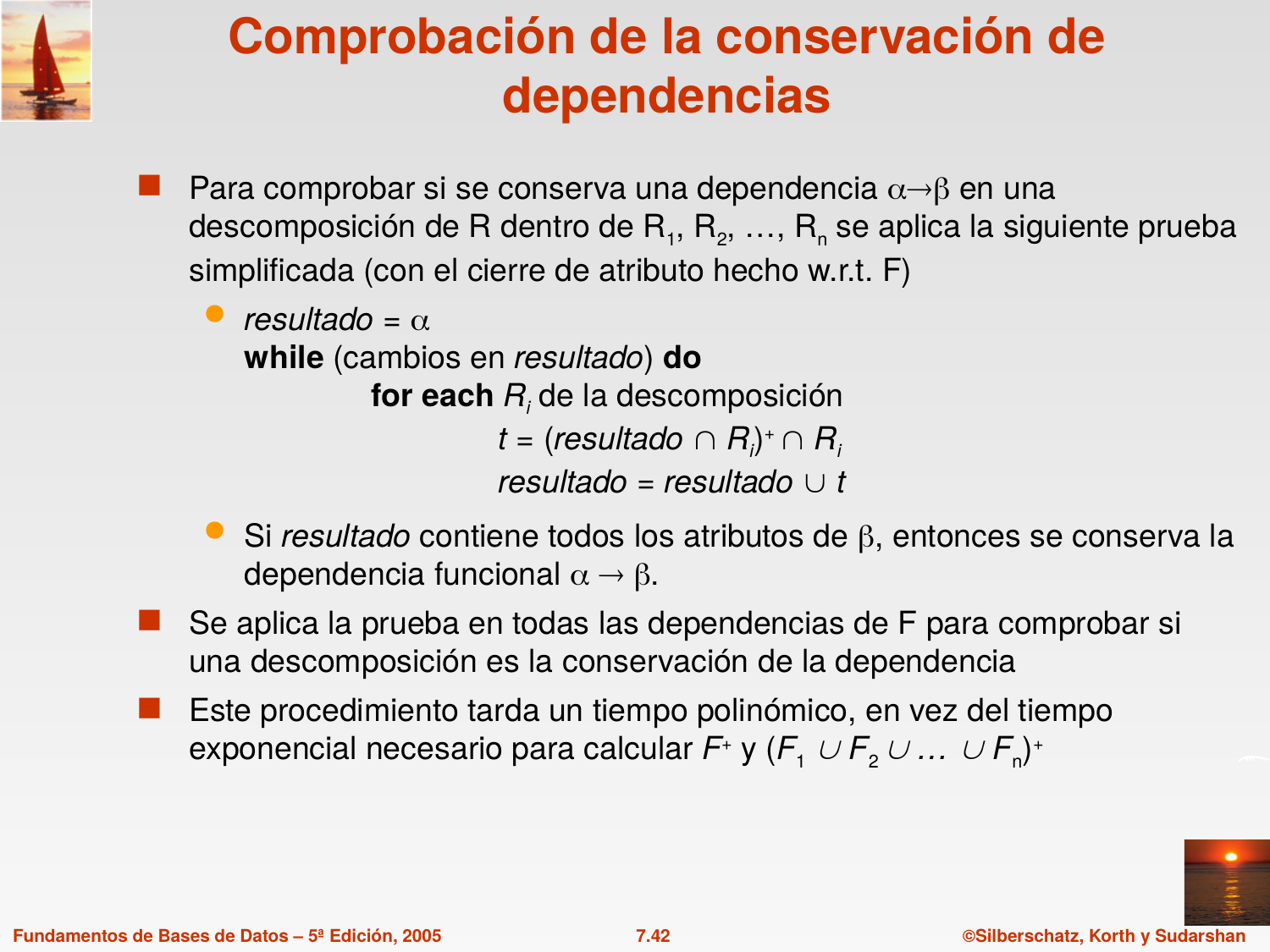

# Comprobación de la conservación de dependencias
Para comprobar si se conserva una dependencia α→β en una descomposición de R dentro de R1, R2, …, Rn se aplica la siguiente prueba simplificada (con el cierre de atributo hecho w.r.t. F)
resultado = α
while (cambios en resultado) do
	for each Ri de la descomposición
		t = (resultado ∩ Ri)+ ∩ Ri
		resultado = resultado ∪ t
Si resultado contiene todos los atributos de β, entonces se conserva la dependencia funcional α → β.
Se aplica la prueba en todas las dependencias de F para comprobar si una descomposición es la conservación de la dependencia
Este procedimiento tarda un tiempo polinómico, en vez del tiempo exponencial necesario para calcular F+ y (F1 ∪ F2 ∪ … ∪ Fn)+